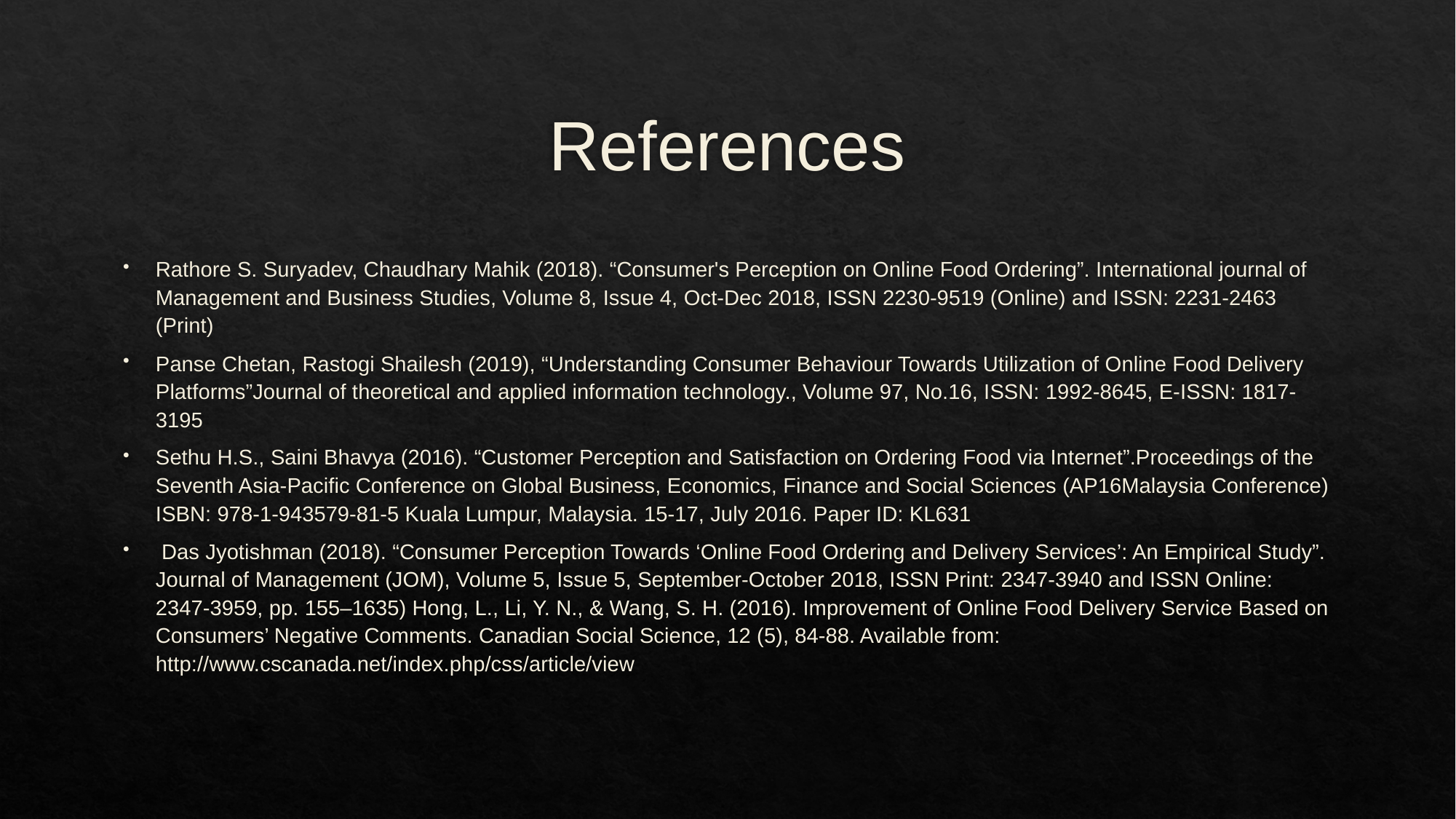

# References
Rathore S. Suryadev, Chaudhary Mahik (2018). “Consumer's Perception on Online Food Ordering”. International journal of Management and Business Studies, Volume 8, Issue 4, Oct-Dec 2018, ISSN 2230-9519 (Online) and ISSN: 2231-2463 (Print)
Panse Chetan, Rastogi Shailesh (2019), “Understanding Consumer Behaviour Towards Utilization of Online Food Delivery Platforms”Journal of theoretical and applied information technology., Volume 97, No.16, ISSN: 1992-8645, E-ISSN: 1817- 3195
Sethu H.S., Saini Bhavya (2016). “Customer Perception and Satisfaction on Ordering Food via Internet”.Proceedings of the Seventh Asia-Pacific Conference on Global Business, Economics, Finance and Social Sciences (AP16Malaysia Conference) ISBN: 978-1-943579-81-5 Kuala Lumpur, Malaysia. 15-17, July 2016. Paper ID: KL631
 Das Jyotishman (2018). “Consumer Perception Towards ‘Online Food Ordering and Delivery Services’: An Empirical Study”. Journal of Management (JOM), Volume 5, Issue 5, September-October 2018, ISSN Print: 2347-3940 and ISSN Online: 2347-3959, pp. 155–1635) Hong, L., Li, Y. N., & Wang, S. H. (2016). Improvement of Online Food Delivery Service Based on Consumers’ Negative Comments. Canadian Social Science, 12 (5), 84-88. Available from: http://www.cscanada.net/index.php/css/article/view